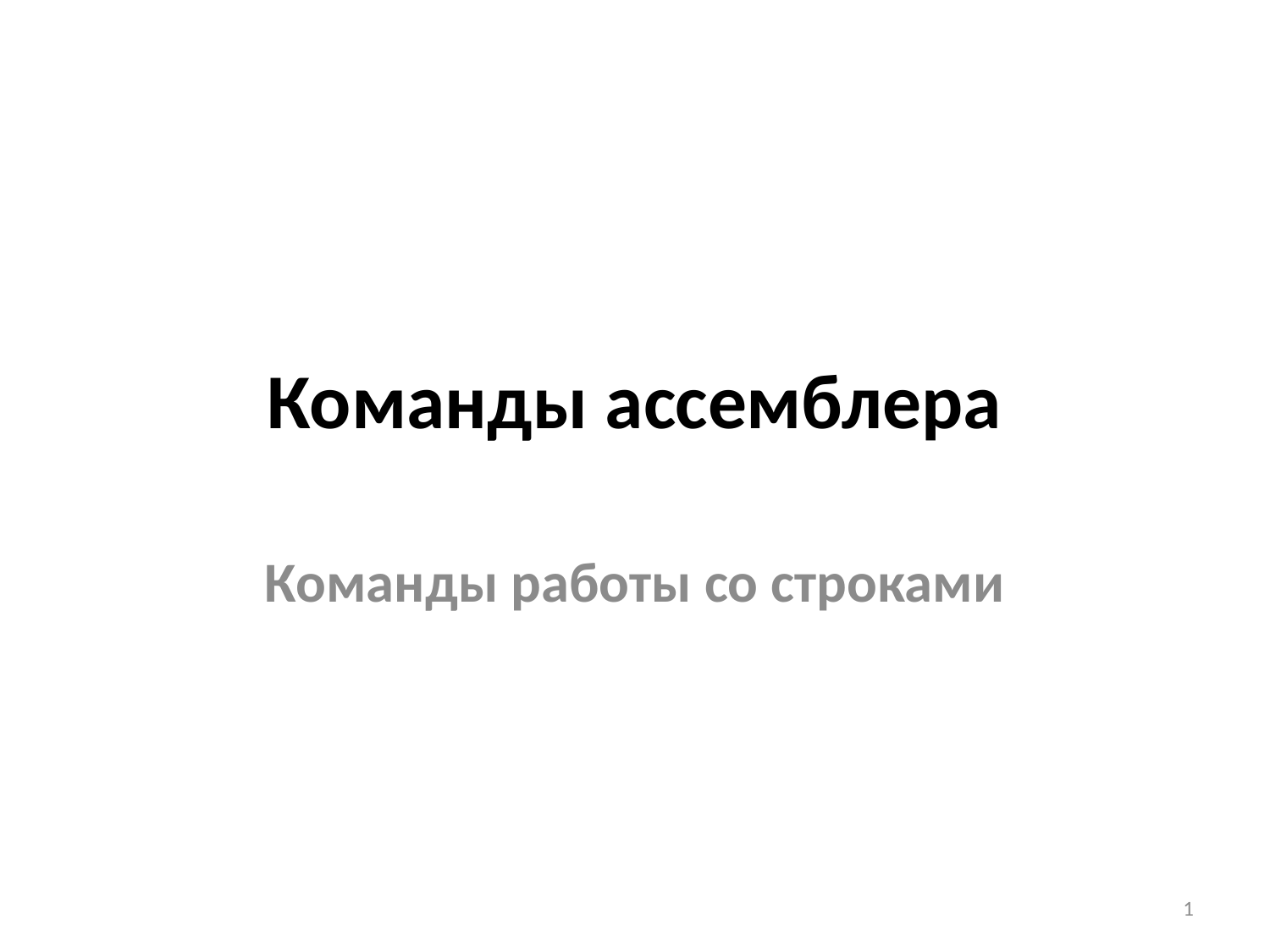

# Команды ассемблера
Команды работы со строками
1